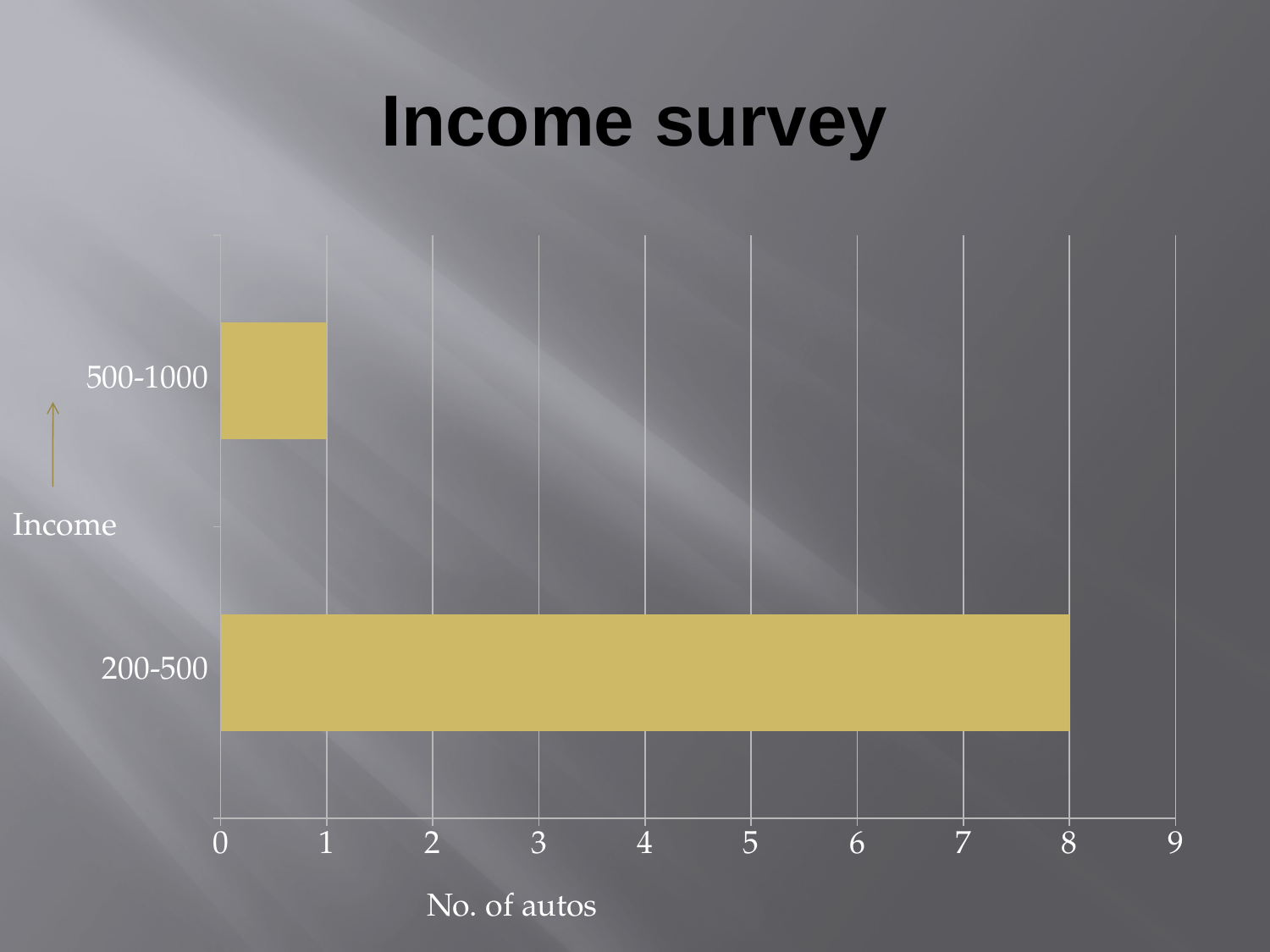

# Income survey

### Chart

| Category | Series 1 |
|---|---|
| 200-500 | 8.0 |
| 500-1000 | 1.0 |
Income
No. of autos